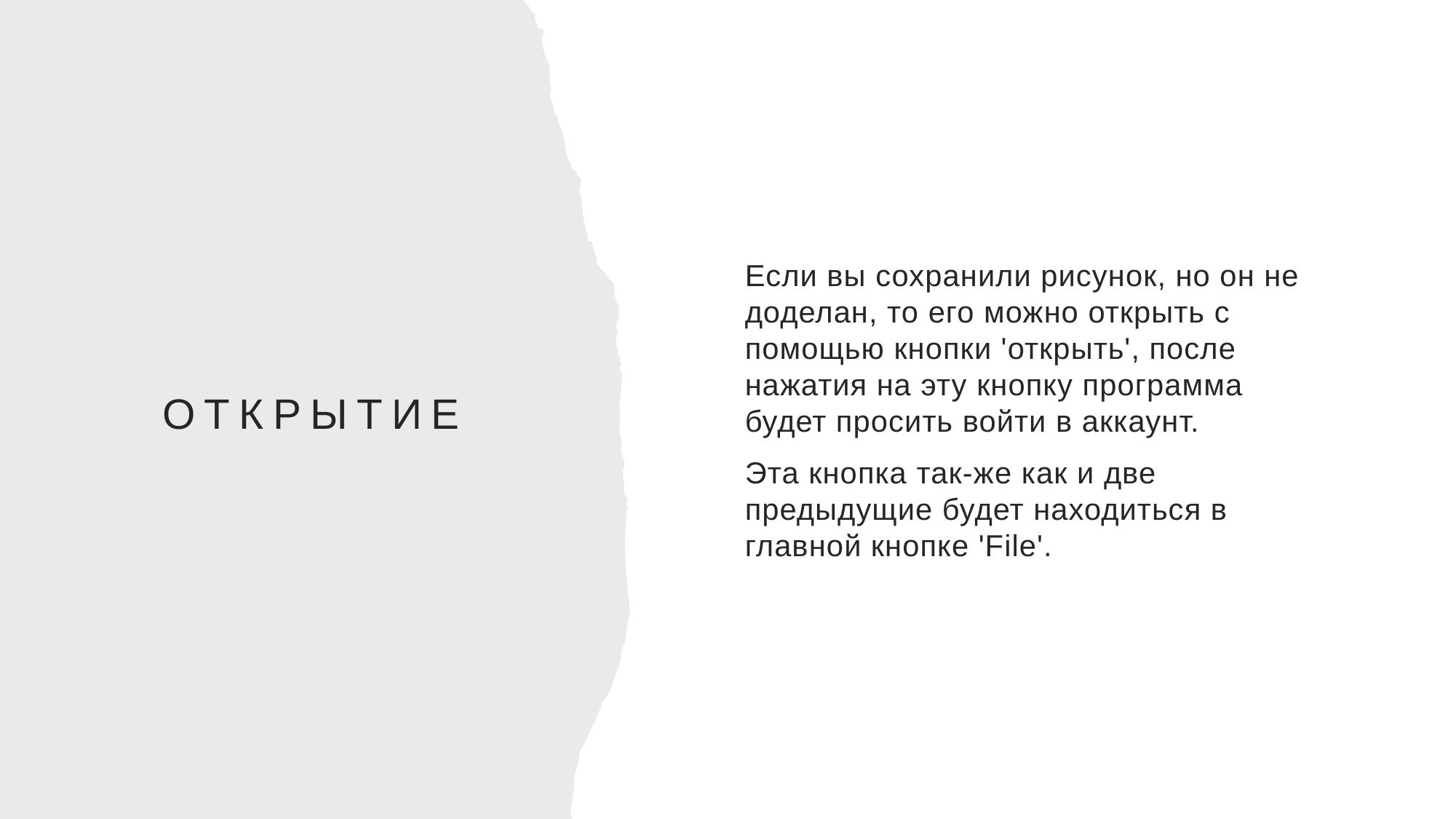

Если вы сохранили рисунок, но он не доделан, то его можно открыть с помощью кнопки 'открыть', после нажатия на эту кнопку программа будет просить войти в аккаунт.
Эта кнопка так-же как и две предыдущие будет находиться в главной кнопке 'File'.
# открытие